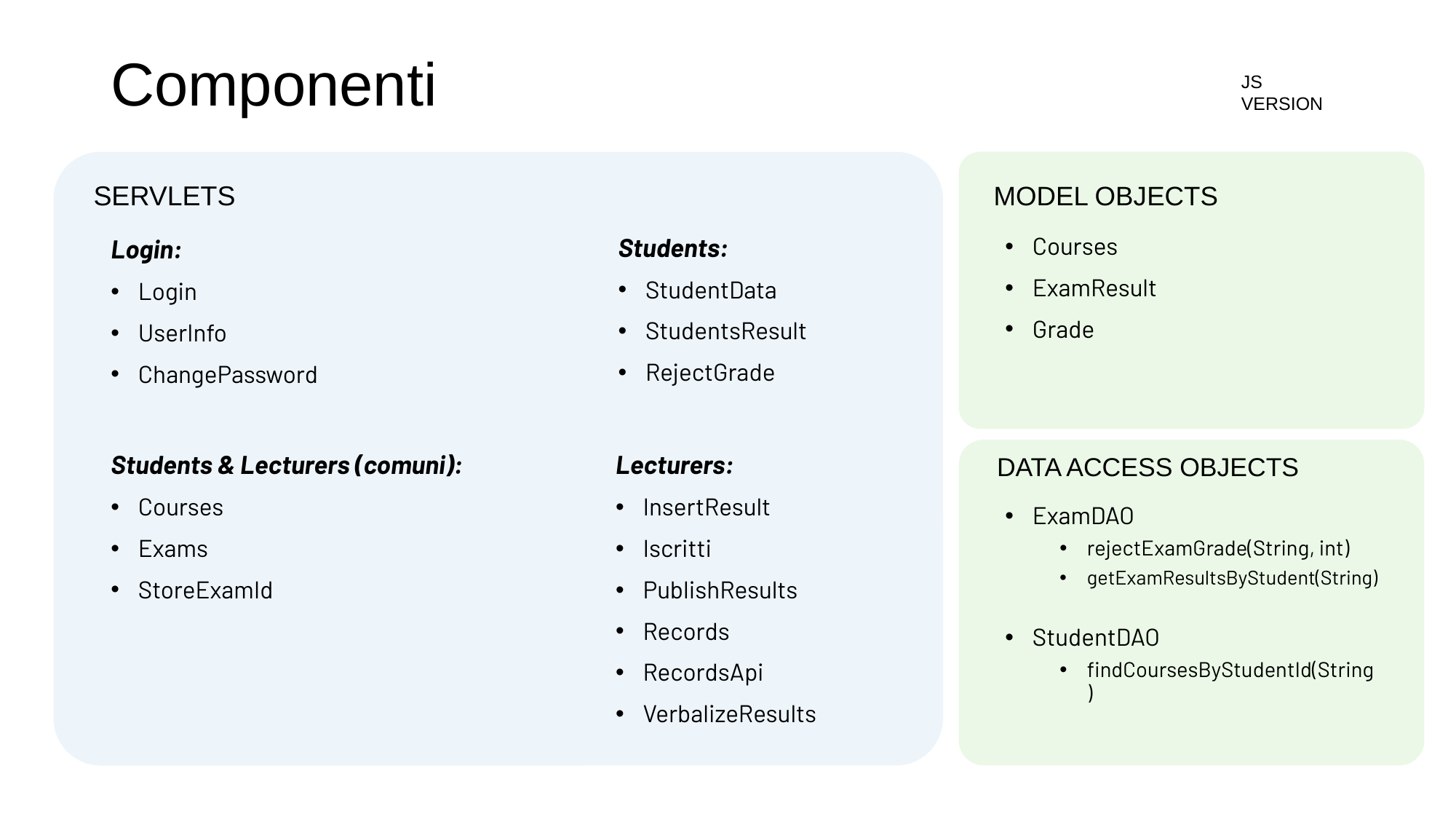

# Componenti
JS VERSION

SERVLETS

MODEL OBJECTS

Courses
ExamResult
Grade

Students:
StudentData
StudentsResult
RejectGrade

Login:
Login
UserInfo
ChangePassword

Students & Lecturers (comuni):
Courses
Exams
StoreExamId
Lecturers:
InsertResult
Iscritti
PublishResults
Records
RecordsApi
VerbalizeResults

DATA ACCESS OBJECTS
ExamDAO
rejectExamGrade(String, int)
getExamResultsByStudent(String)
StudentDAO
findCoursesByStudentId(String)